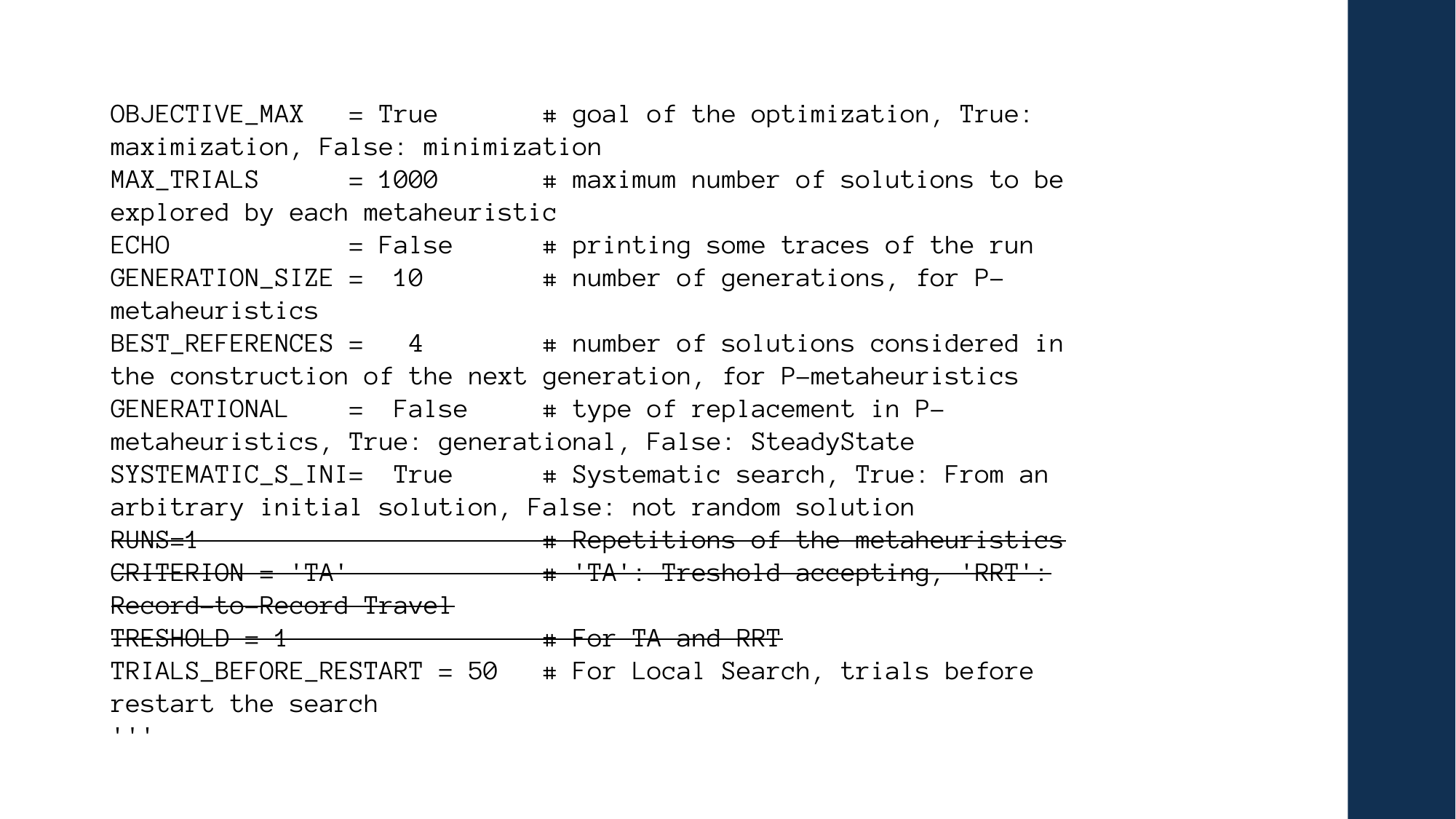

OBJECTIVE_MAX   = True       # goal of the optimization, True: maximization, False: minimization
MAX_TRIALS      = 1000       # maximum number of solutions to be explored by each metaheuristic
ECHO            = False      # printing some traces of the run
GENERATION_SIZE =  10        # number of generations, for P-metaheuristics
BEST_REFERENCES =   4        # number of solutions considered in the construction of the next generation, for P-metaheuristics
GENERATIONAL    =  False     # type of replacement in P-metaheuristics, True: generational, False: SteadyState
SYSTEMATIC_S_INI=  True      # Systematic search, True: From an arbitrary initial solution, False: not random solution
RUNS=1                       # Repetitions of the metaheuristics
CRITERION = 'TA'             # 'TA': Treshold accepting, 'RRT': Record-to-Record Travel
TRESHOLD = 1                 # For TA and RRT
TRIALS_BEFORE_RESTART = 50   # For Local Search, trials before restart the search
'''